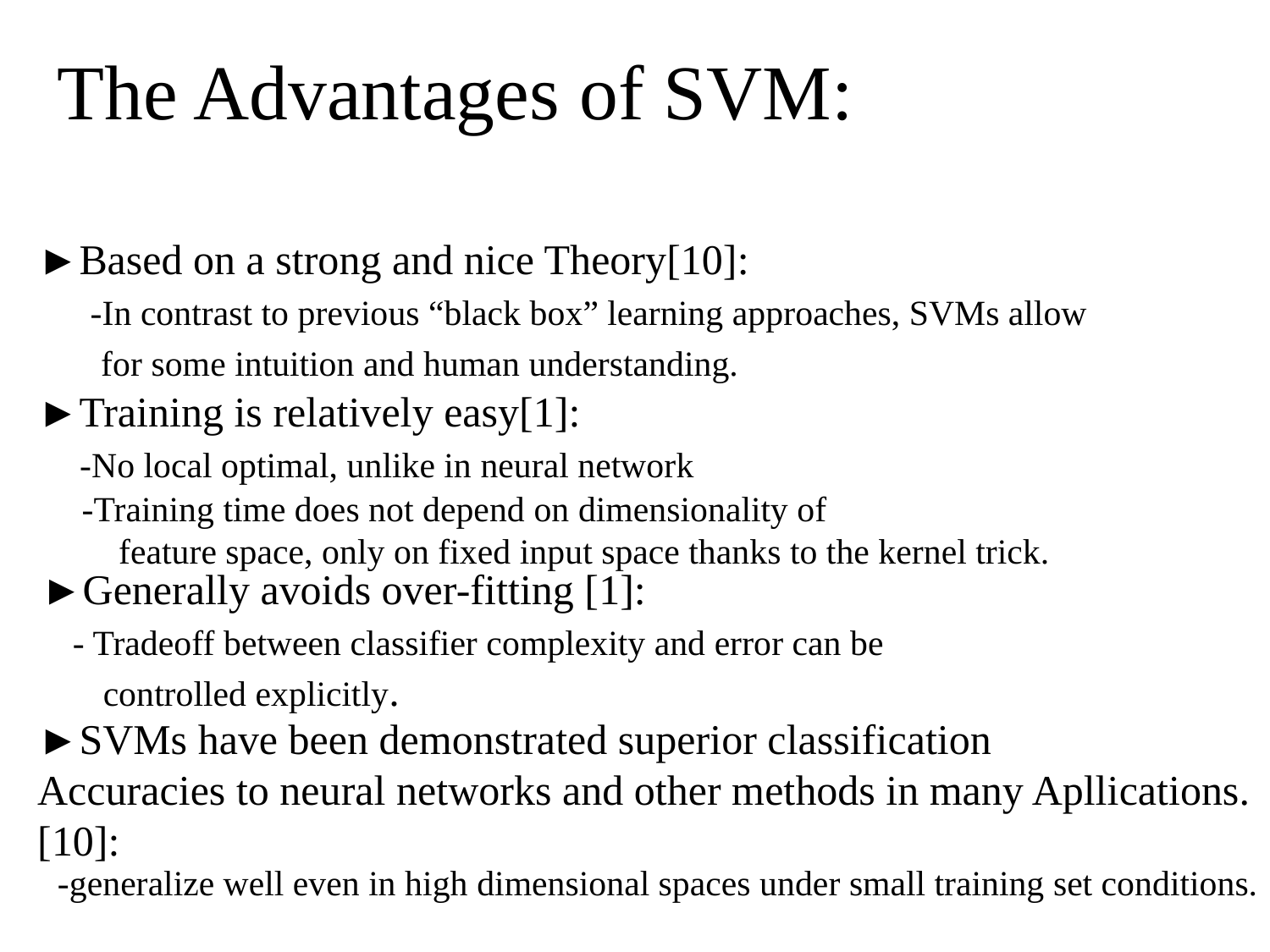

The Advantages of SVM:
►Based on a strong and nice Theory[10]:
     -In contrast to previous “black box” learning approaches, SVMs allow
      for some intuition and human understanding.
►Training is relatively easy[1]:
    -No local optimal, unlike in neural network
     -Training time does not depend on dimensionality of
  feature space, only on fixed input space thanks to the kernel trick.

►Generally avoids over-fitting [1]:
   - Tradeoff between classifier complexity and error can be
       controlled explicitly.

►SVMs have been demonstrated superior classification
Accuracies to neural networks and other methods in many Apllications.[10]:

-generalize well even in high dimensional spaces under small training set conditions.